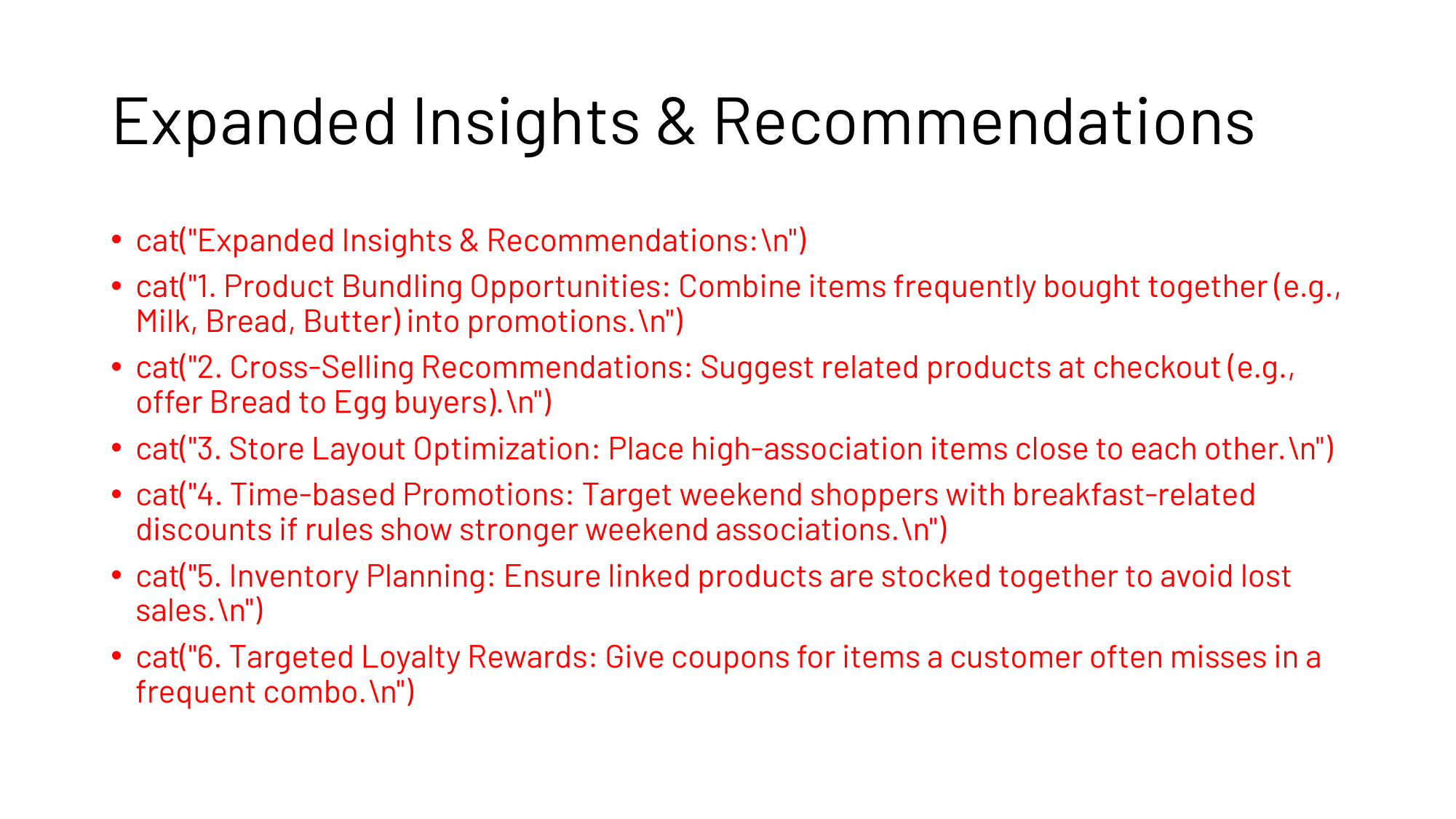

# Expanded Insights & Recommendations
cat("Expanded Insights & Recommendations:\n")
cat("1. Product Bundling Opportunities: Combine items frequently bought together (e.g., Milk, Bread, Butter) into promotions.\n")
cat("2. Cross-Selling Recommendations: Suggest related products at checkout (e.g., offer Bread to Egg buyers).\n")
cat("3. Store Layout Optimization: Place high-association items close to each other.\n")
cat("4. Time-based Promotions: Target weekend shoppers with breakfast-related discounts if rules show stronger weekend associations.\n")
cat("5. Inventory Planning: Ensure linked products are stocked together to avoid lost sales.\n")
cat("6. Targeted Loyalty Rewards: Give coupons for items a customer often misses in a frequent combo.\n")